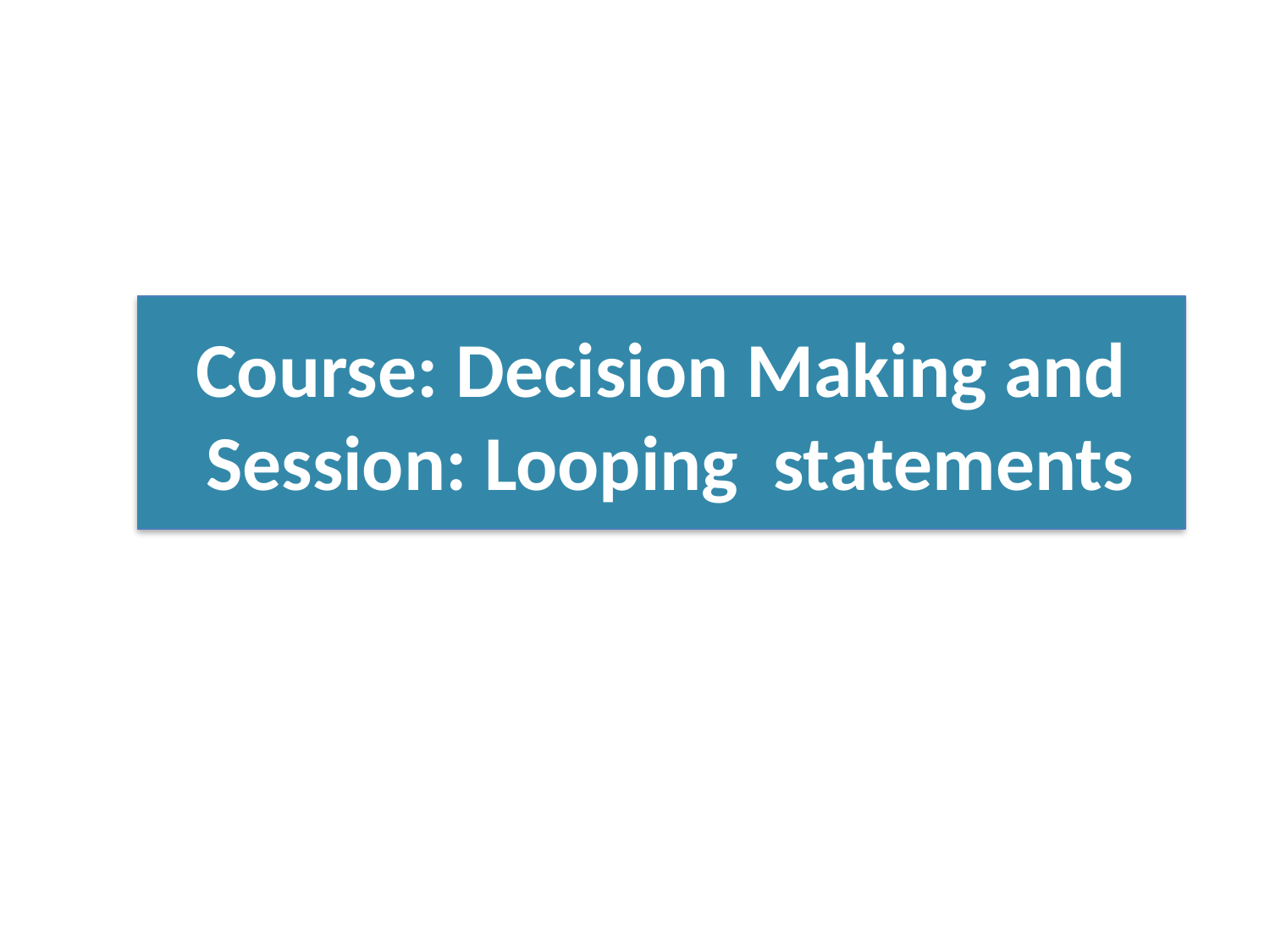

Course: Decision Making and
 Session: Looping  statements